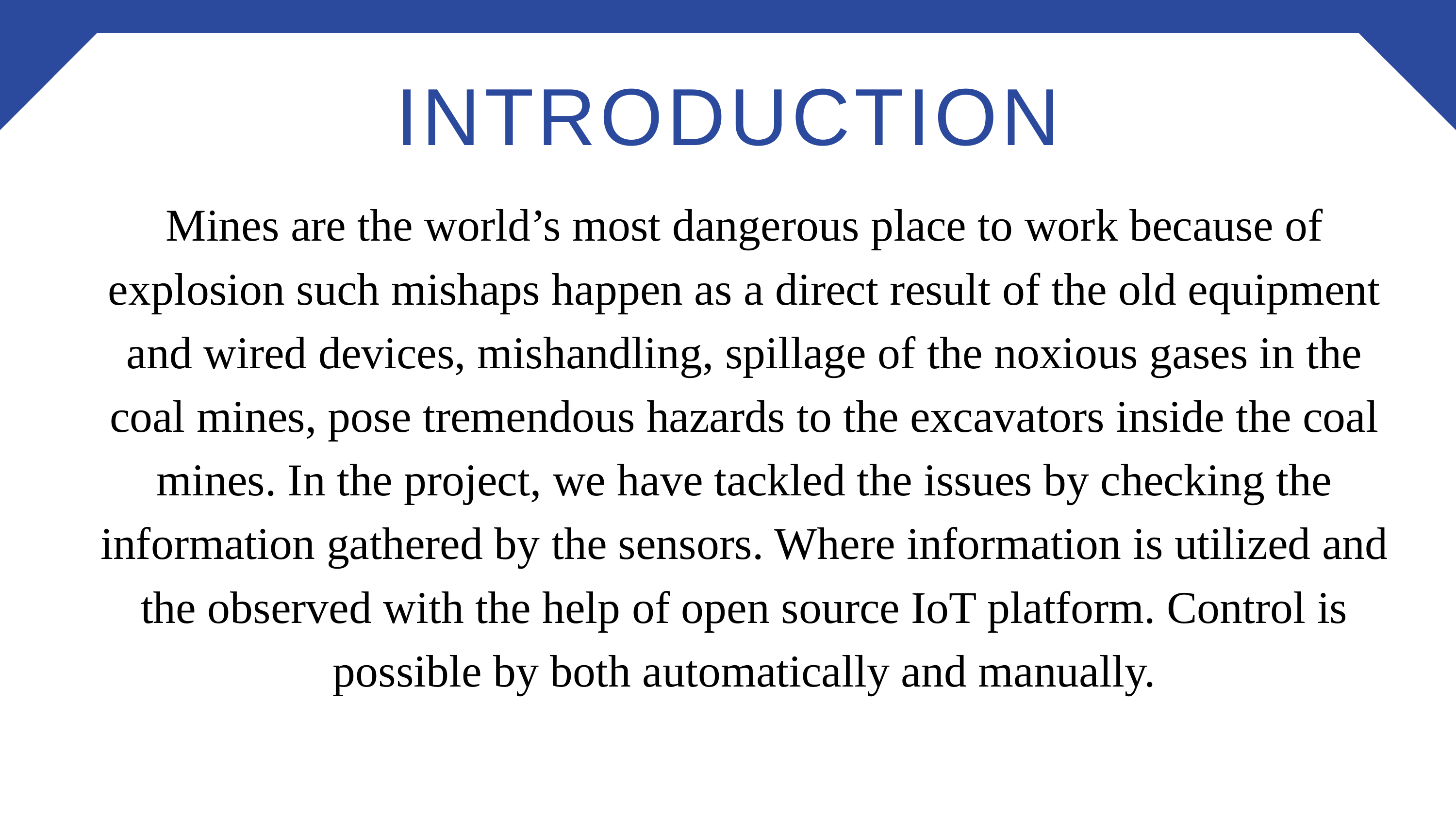

INTRODUCTION
Mines are the world’s most dangerous place to work because of explosion such mishaps happen as a direct result of the old equipment and wired devices, mishandling, spillage of the noxious gases in the coal mines, pose tremendous hazards to the excavators inside the coal mines. In the project, we have tackled the issues by checking the information gathered by the sensors. Where information is utilized and the observed with the help of open source IoT platform. Control is possible by both automatically and manually.